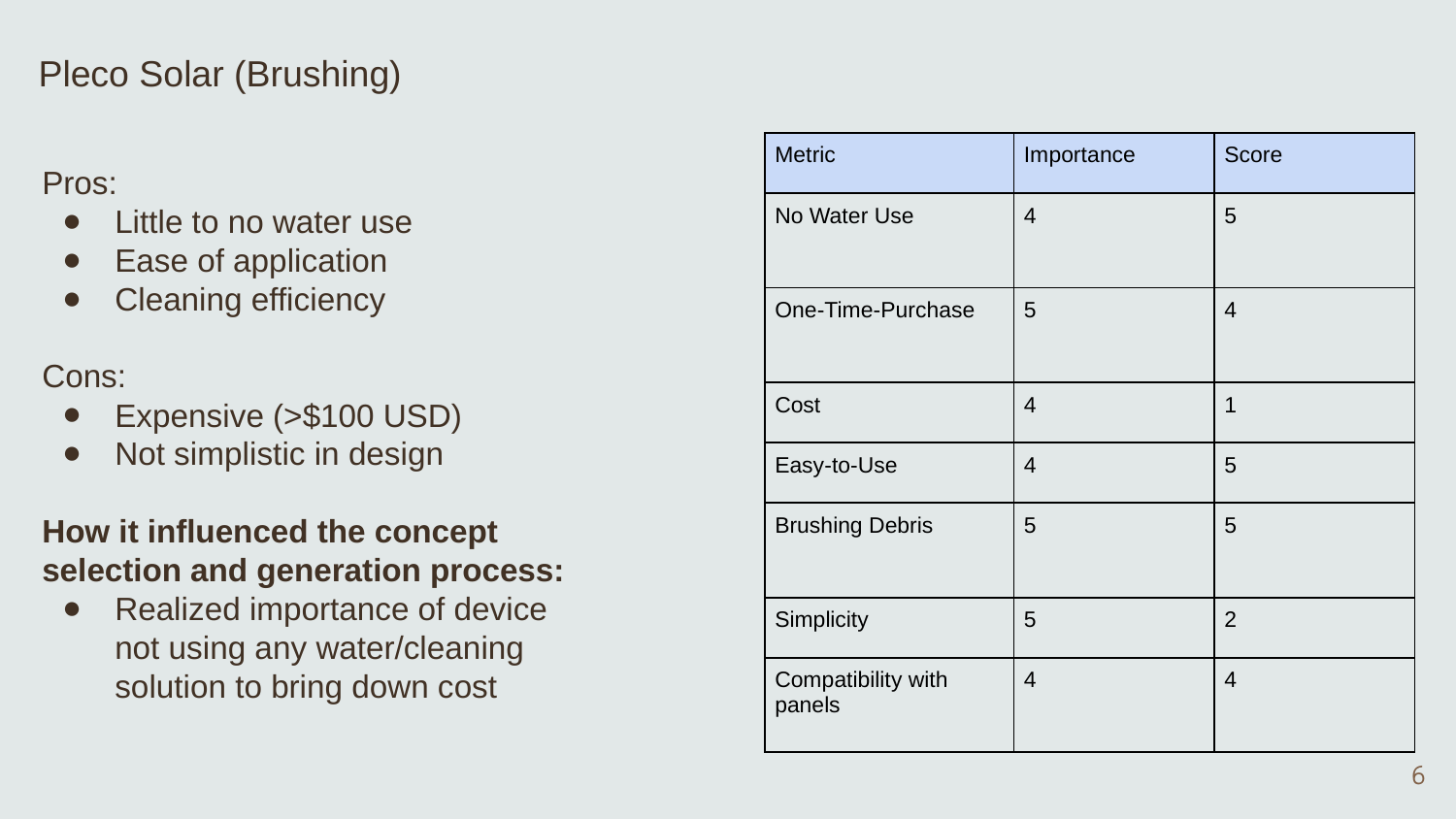

# Pleco Solar (Brushing)
| Metric | Importance | Score |
| --- | --- | --- |
| No Water Use | 4 | 5 |
| One-Time-Purchase | 5 | 4 |
| Cost | 4 | 1 |
| Easy-to-Use | 4 | 5 |
| Brushing Debris | 5 | 5 |
| Simplicity | 5 | 2 |
| Compatibility with panels | 4 | 4 |
Pros:
Little to no water use
Ease of application
Cleaning efficiency

Cons:
Expensive (>$100 USD)
Not simplistic in design

How it influenced the concept selection and generation process:
Realized importance of device not using any water/cleaning solution to bring down cost

6